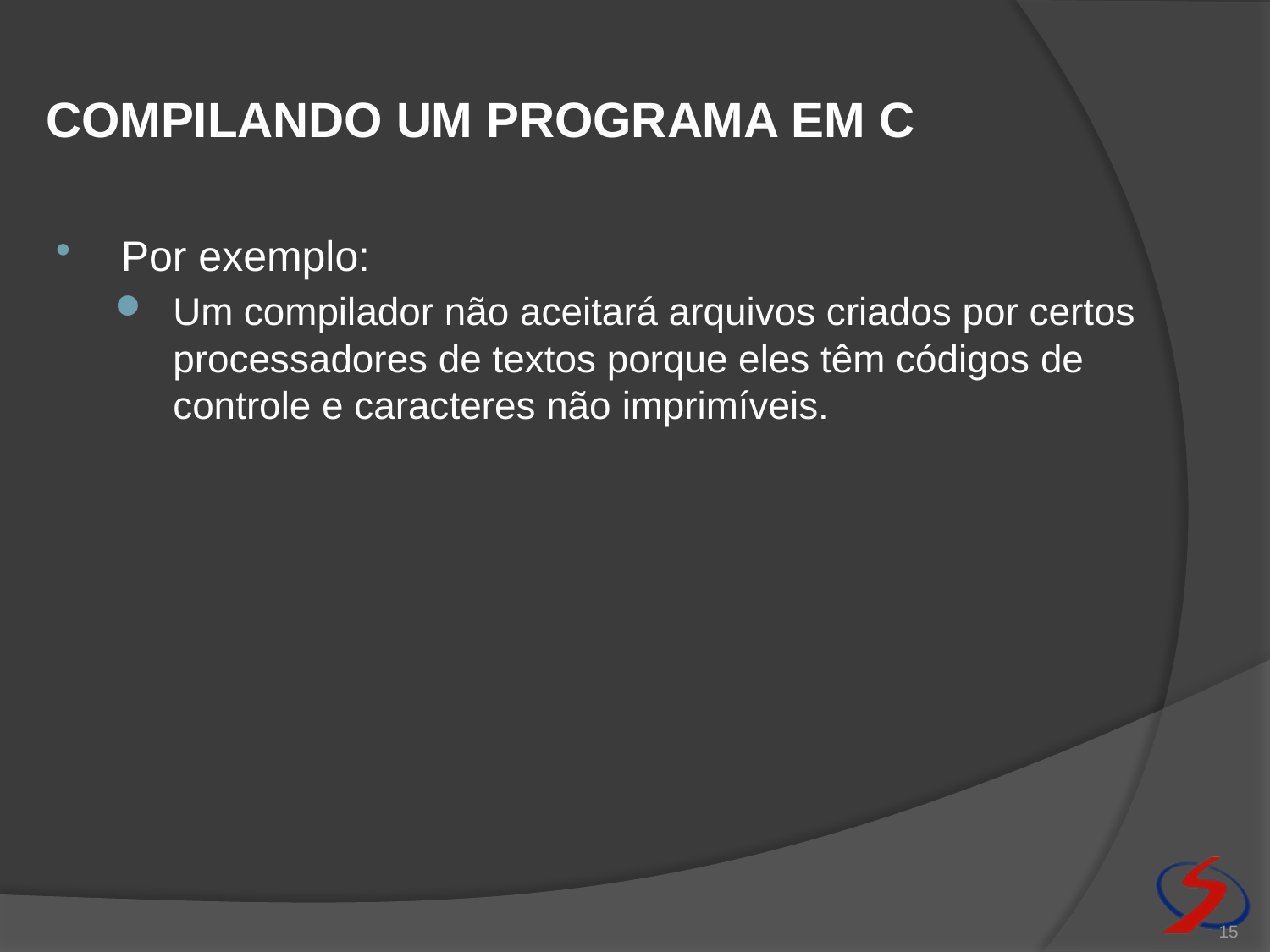

Por exemplo:
Um compilador não aceitará arquivos criados por certos processadores de textos porque eles têm códigos de controle e caracteres não ­imprimíveis.
Compilando um programa em c
15